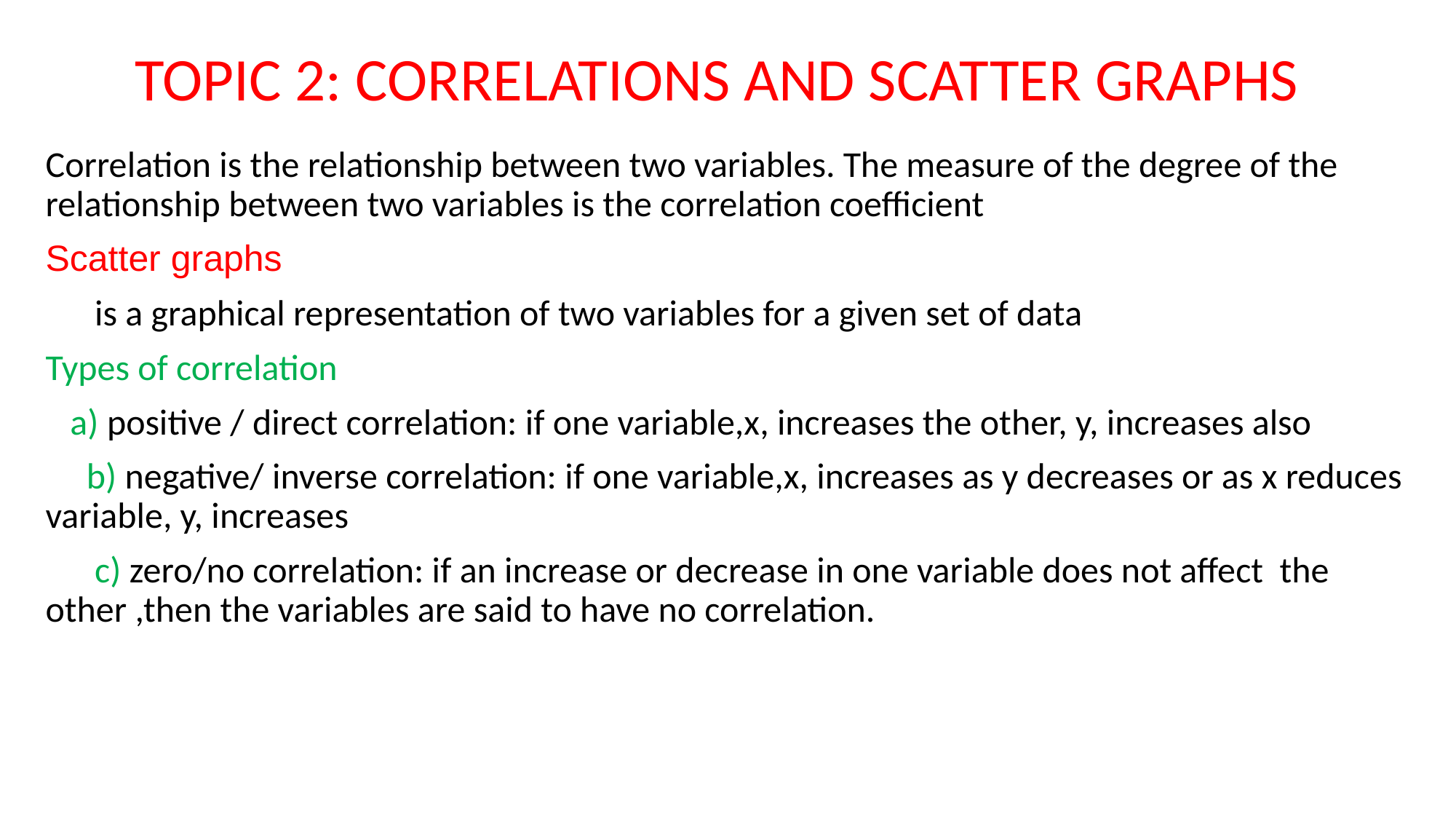

# TOPIC 2: CORRELATIONS AND SCATTER GRAPHS
Correlation is the relationship between two variables. The measure of the degree of the relationship between two variables is the correlation coefficient
Scatter graphs
      is a graphical representation of two variables for a given set of data
Types of correlation
   a) positive / direct correlation: if one variable,x, increases the other, y, increases also
     b) negative/ inverse correlation: if one variable,x, increases as y decreases or as x reduces variable, y, increases
      c) zero/no correlation: if an increase or decrease in one variable does not affect  the other ,then the variables are said to have no correlation.